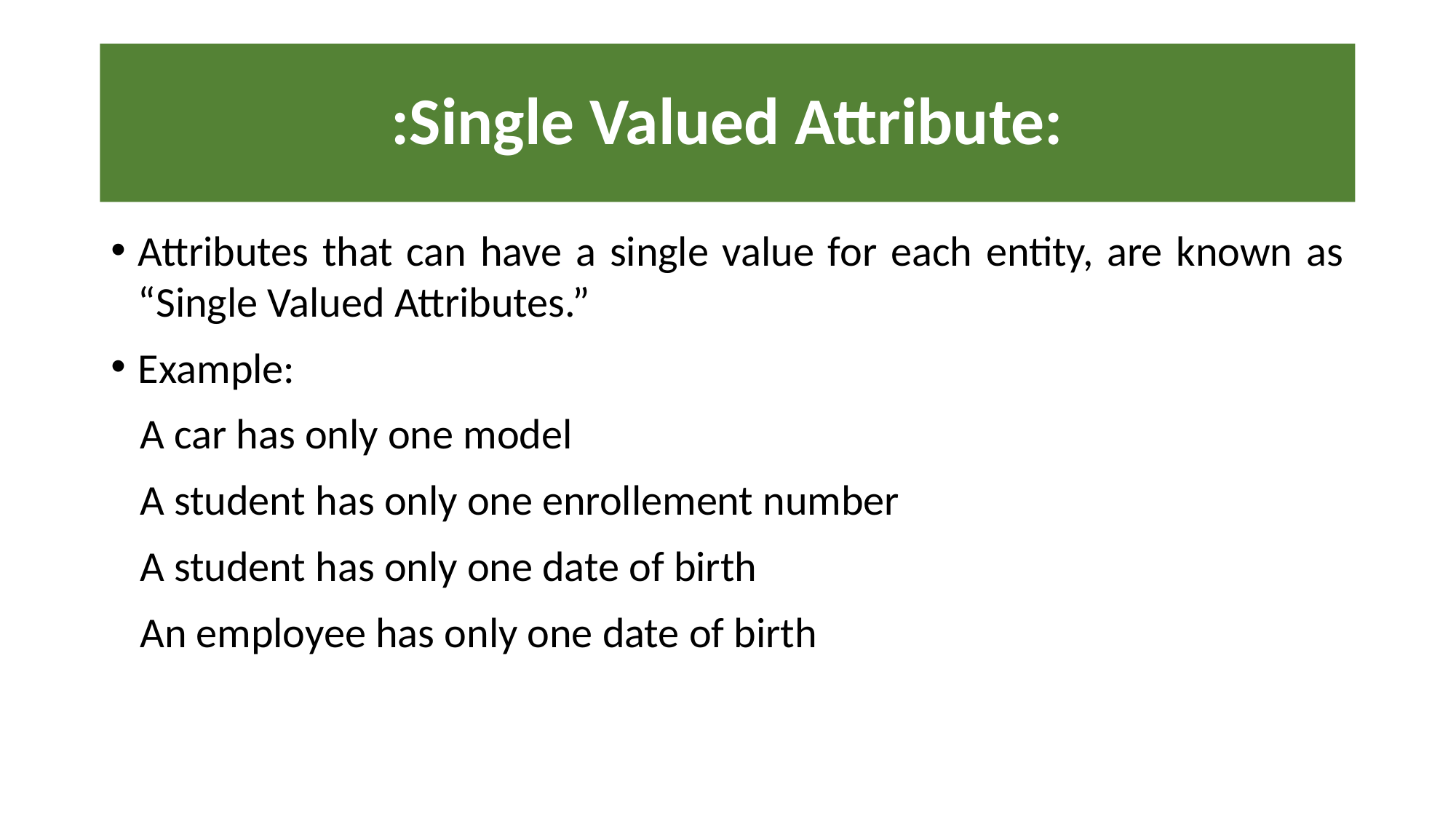

# :Single Valued Attribute:
Attributes that can have a single value for each entity, are known as “Single Valued Attributes.”
Example:
   A car has only one model
   A student has only one enrollement number
   A student has only one date of birth
   An employee has only one date of birth